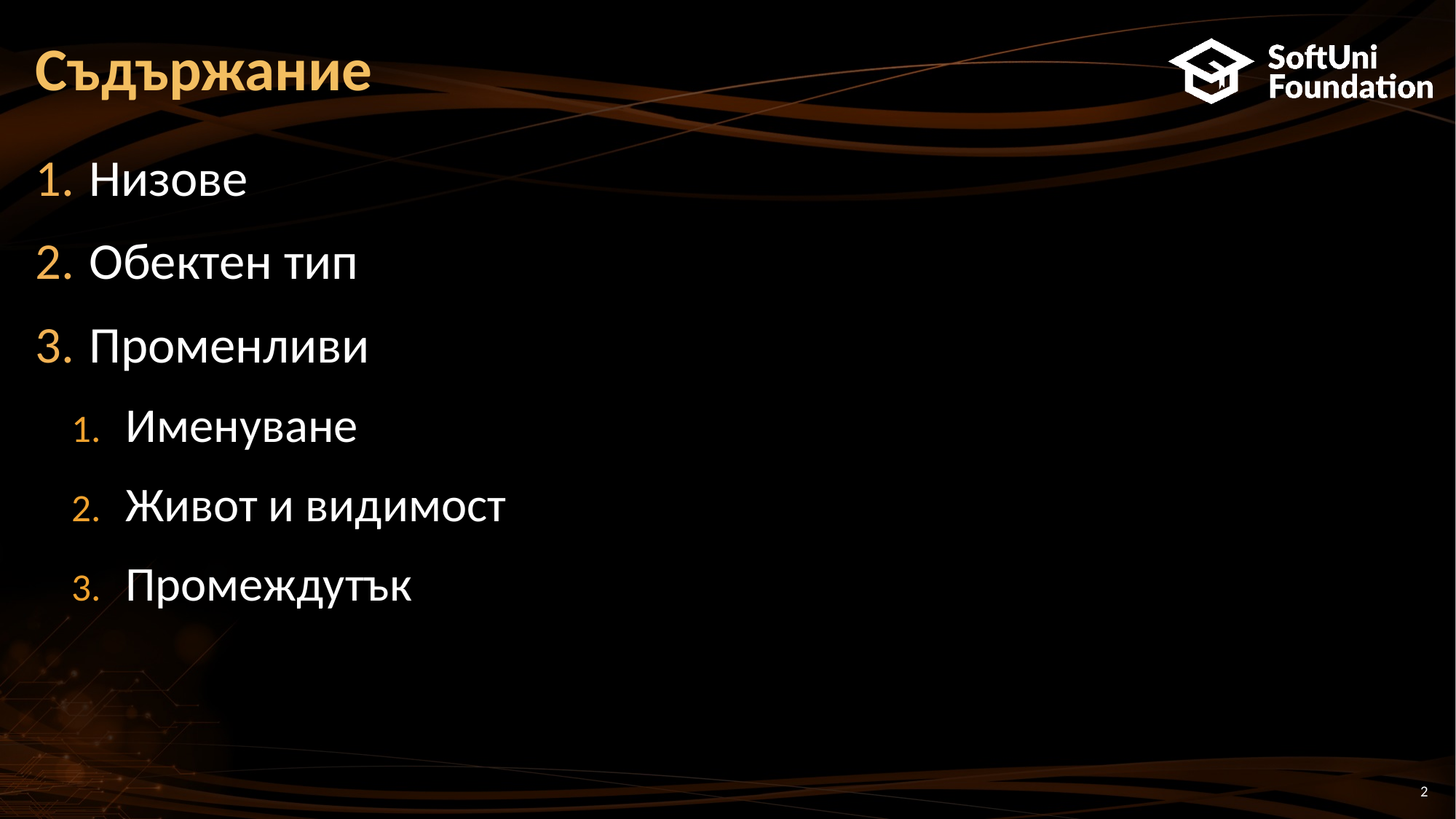

# Съдържание
Низове
Обектен тип
Променливи
Именуване
Живот и видимост
Промеждутък

2